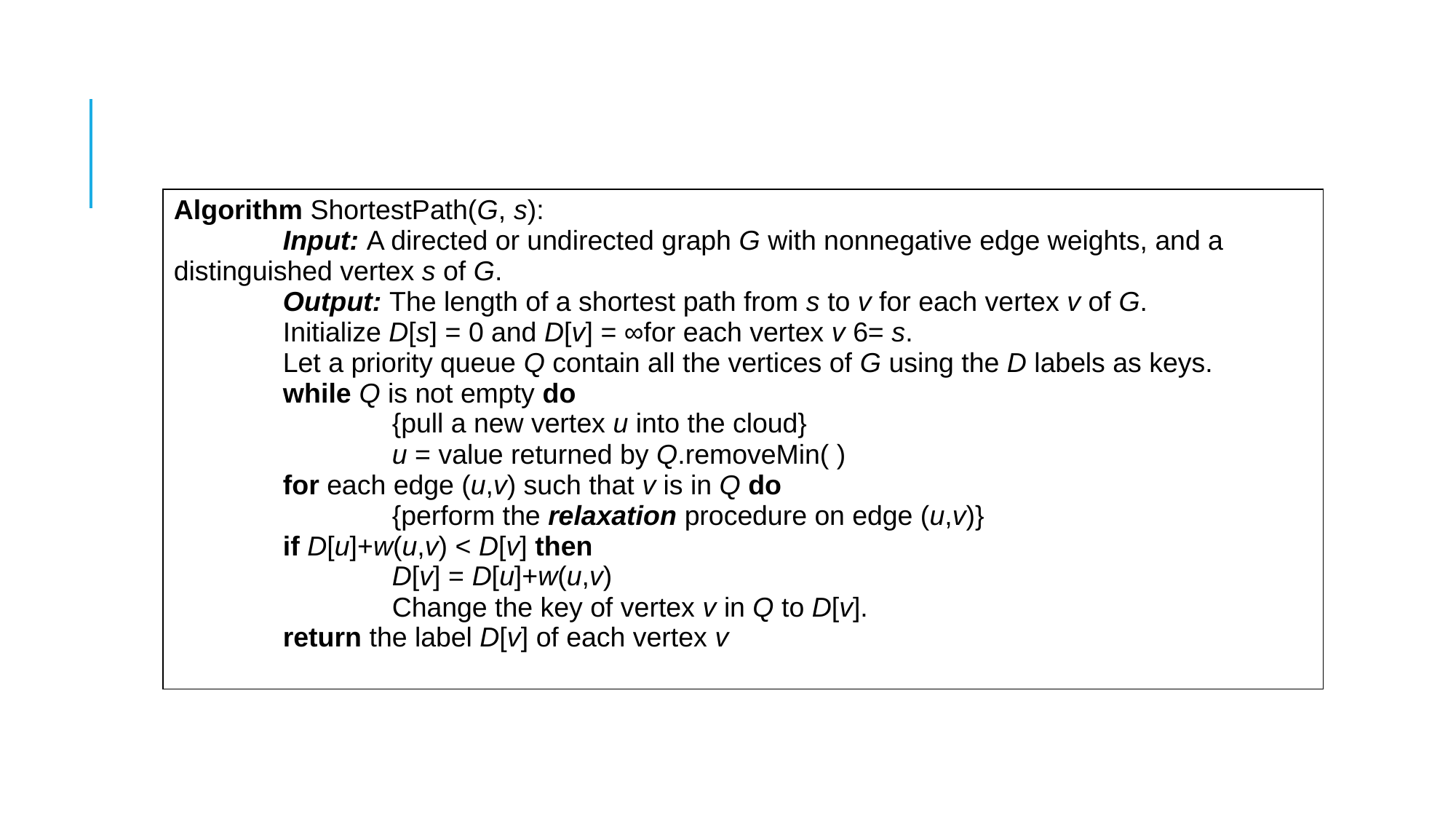

| Algorithm ShortestPath(G, s): Input: A directed or undirected graph G with nonnegative edge weights, and a distinguished vertex s of G. Output: The length of a shortest path from s to v for each vertex v of G. Initialize D[s] = 0 and D[v] = ∞for each vertex v 6= s. Let a priority queue Q contain all the vertices of G using the D labels as keys. while Q is not empty do {pull a new vertex u into the cloud} u = value returned by Q.removeMin( ) for each edge (u,v) such that v is in Q do {perform the relaxation procedure on edge (u,v)} if D[u]+w(u,v) < D[v] then D[v] = D[u]+w(u,v) Change the key of vertex v in Q to D[v]. return the label D[v] of each vertex v |
| --- |